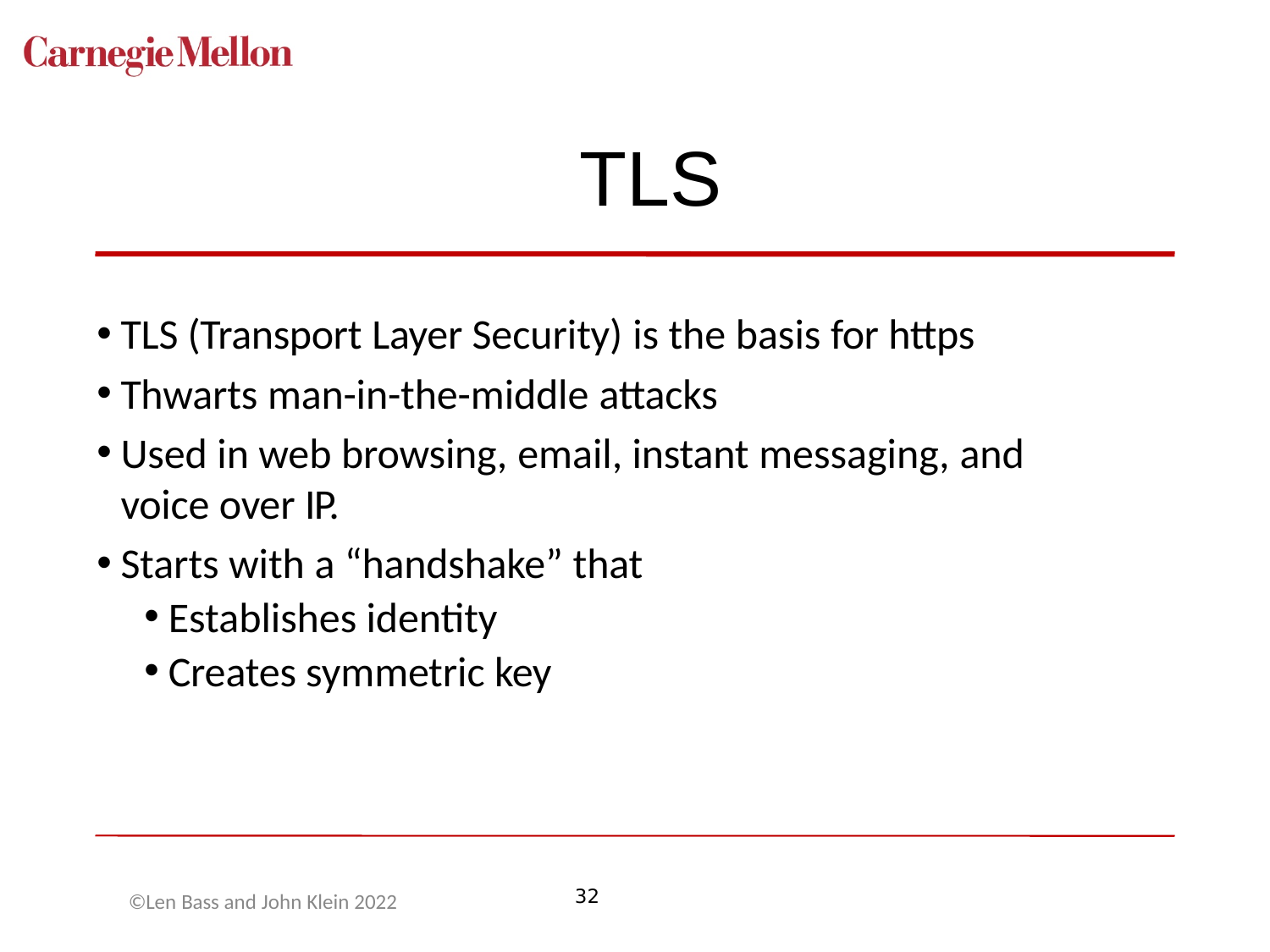

# TLS
TLS (Transport Layer Security) is the basis for https
Thwarts man-in-the-middle attacks
Used in web browsing, email, instant messaging, and voice over IP.
Starts with a “handshake” that
Establishes identity
Creates symmetric key
©Len Bass and John Klein 2022
32